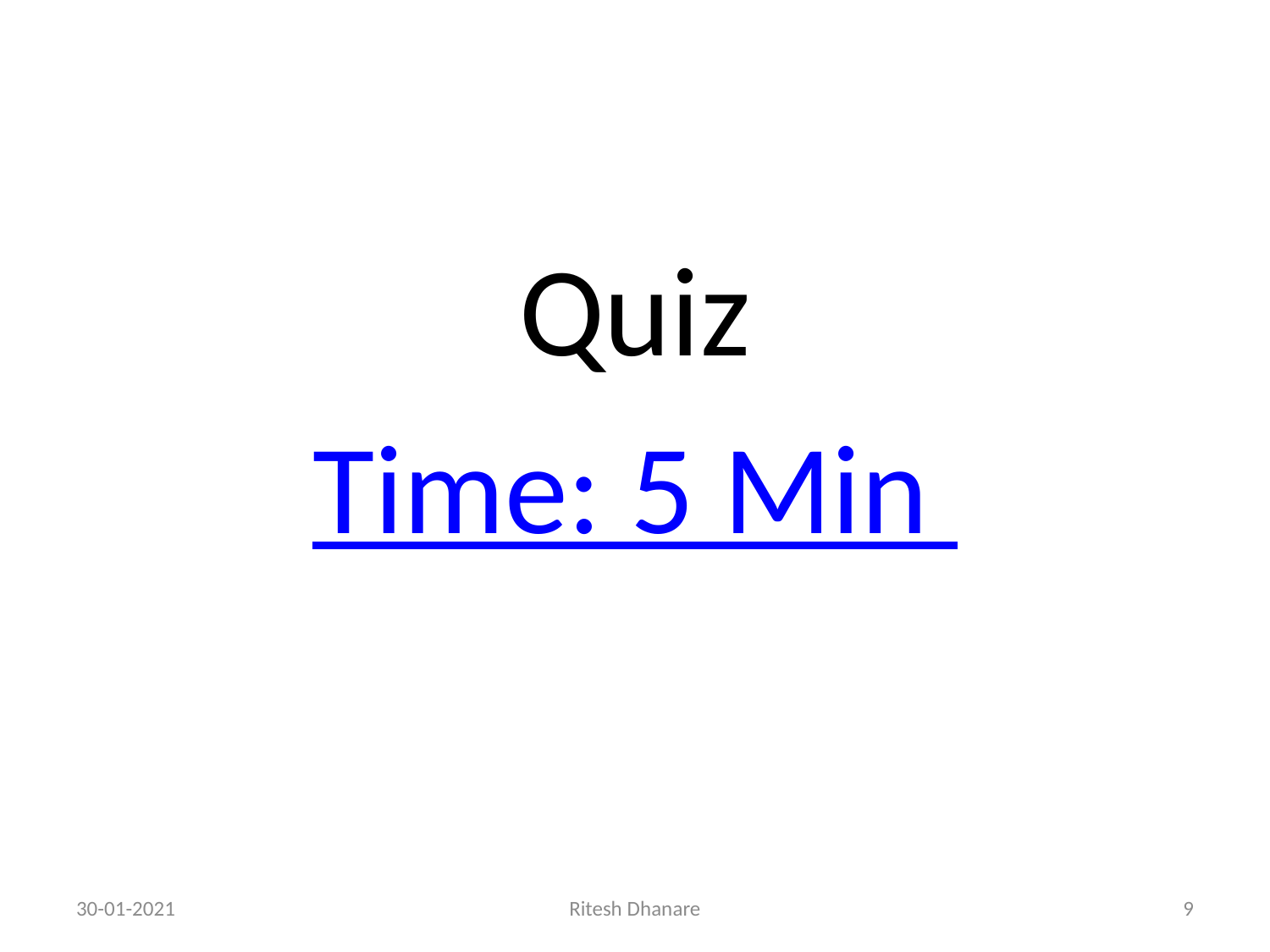

#
Quiz
Time: 5 Min

30-01-2021
Ritesh Dhanare
9